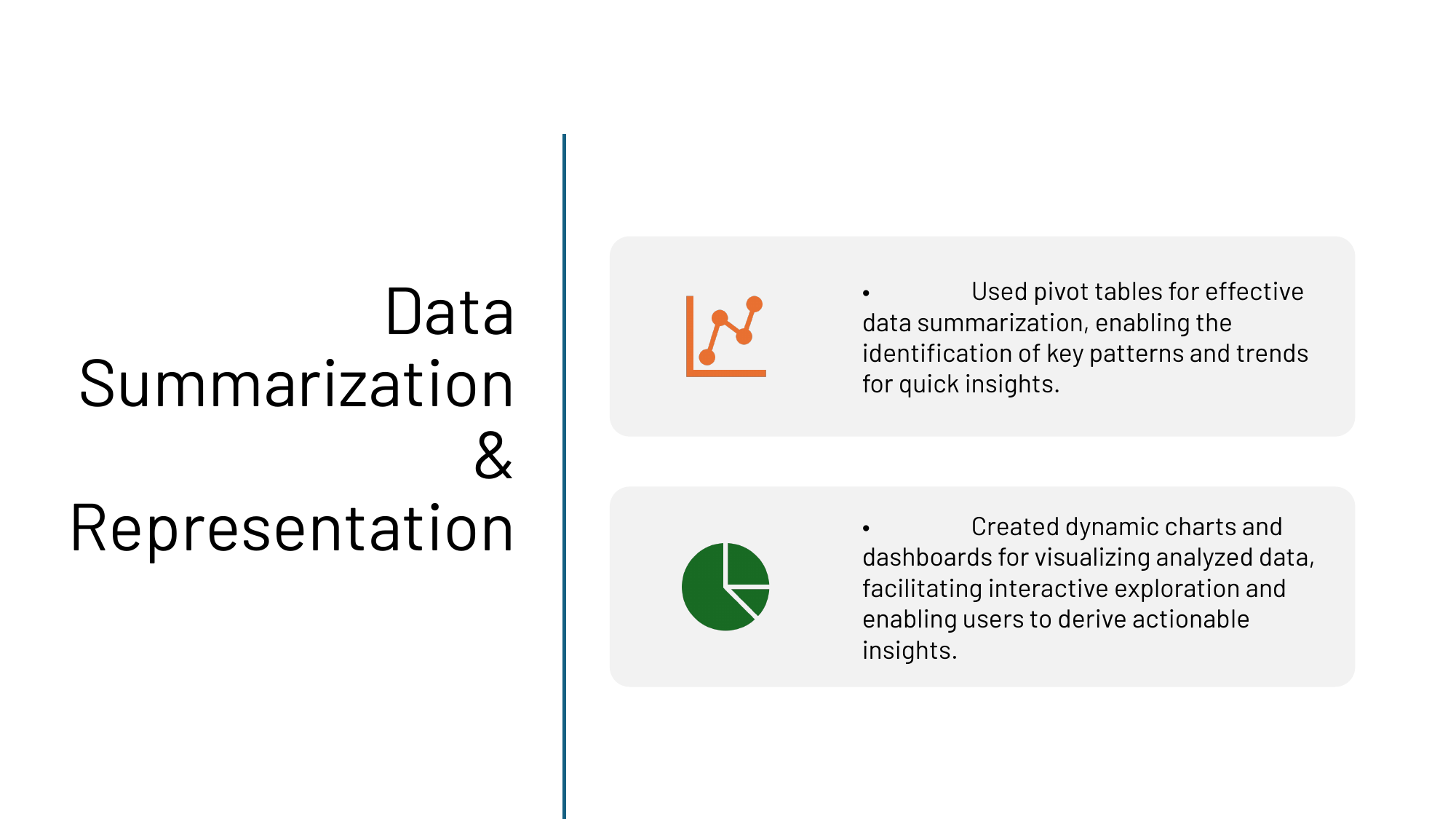

# Data Summarization & Representation
•	Used pivot tables for effective data summarization, enabling the identification of key patterns and trends for quick insights.
•	Created dynamic charts and dashboards for visualizing analyzed data, facilitating interactive exploration and enabling users to derive actionable insights.